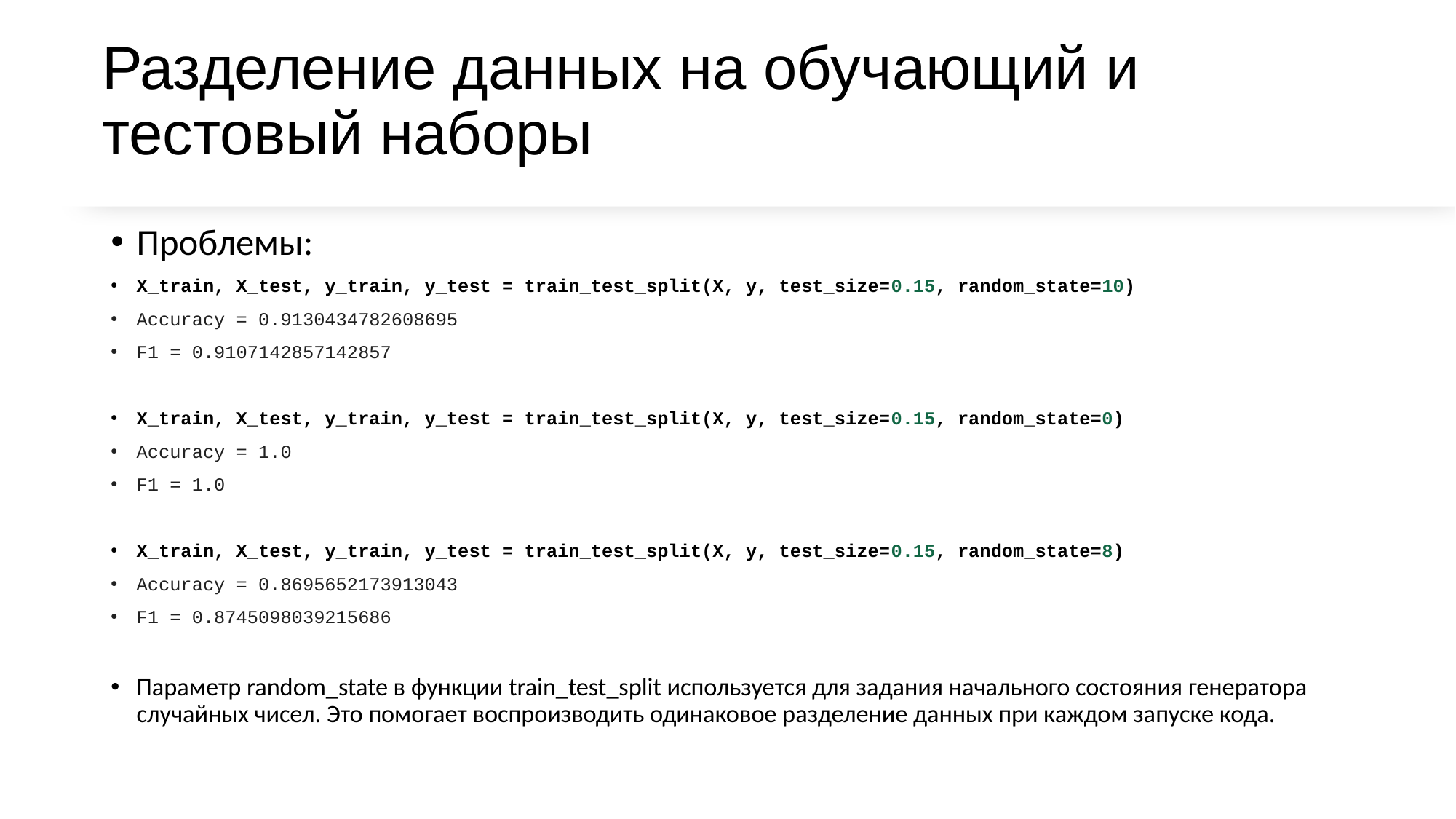

# Разделение данных на обучающий и тестовый наборы
Проблемы:
X_train, X_test, y_train, y_test = train_test_split(X, y, test_size=0.15, random_state=10)
Accuracy = 0.9130434782608695
F1 = 0.9107142857142857

X_train, X_test, y_train, y_test = train_test_split(X, y, test_size=0.15, random_state=0)
Accuracy = 1.0
F1 = 1.0

X_train, X_test, y_train, y_test = train_test_split(X, y, test_size=0.15, random_state=8)
Accuracy = 0.8695652173913043
F1 = 0.8745098039215686

Параметр random_state в функции train_test_split используется для задания начального состояния генератора случайных чисел. Это помогает воспроизводить одинаковое разделение данных при каждом запуске кода.